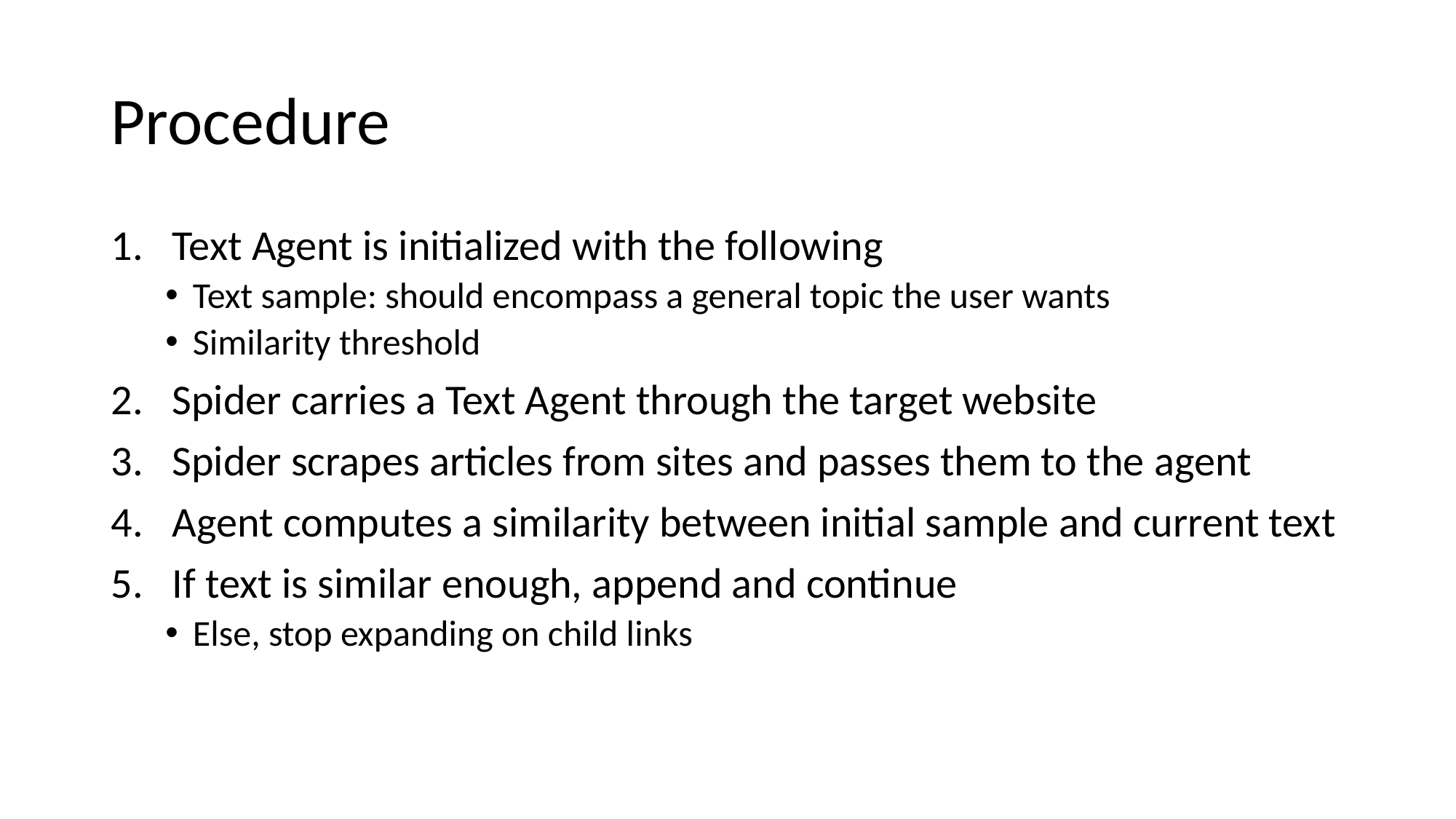

# Procedure
Text Agent is initialized with the following
Text sample: should encompass a general topic the user wants
Similarity threshold
Spider carries a Text Agent through the target website
Spider scrapes articles from sites and passes them to the agent
Agent computes a similarity between initial sample and current text
If text is similar enough, append and continue
Else, stop expanding on child links